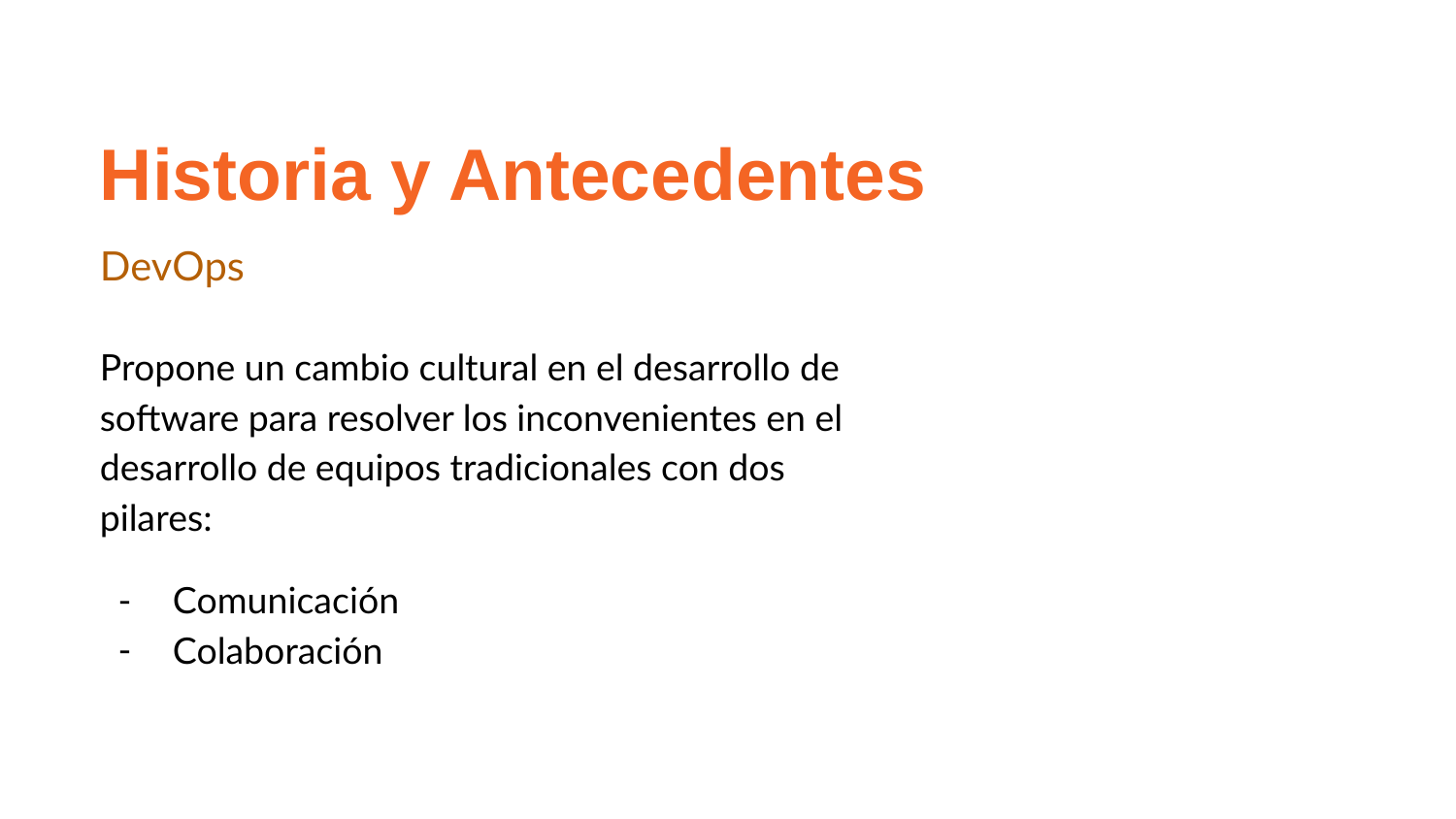

Historia y Antecedentes
DevOps
Propone un cambio cultural en el desarrollo de software para resolver los inconvenientes en el desarrollo de equipos tradicionales con dos pilares:
Comunicación
Colaboración